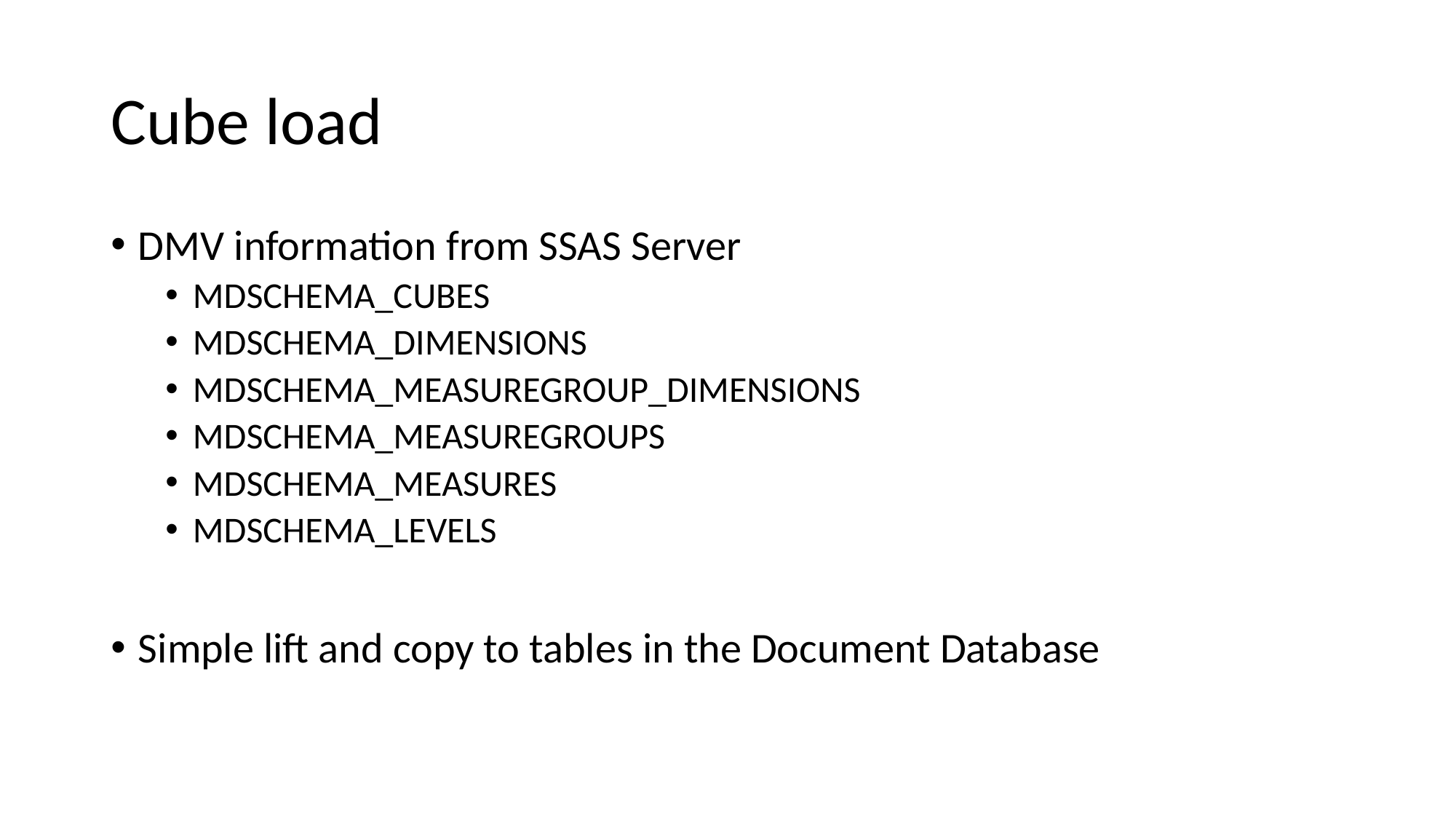

# Cube load
DMV information from SSAS Server
MDSCHEMA_CUBES
MDSCHEMA_DIMENSIONS
MDSCHEMA_MEASUREGROUP_DIMENSIONS
MDSCHEMA_MEASUREGROUPS
MDSCHEMA_MEASURES
MDSCHEMA_LEVELS

Simple lift and copy to tables in the Document Database